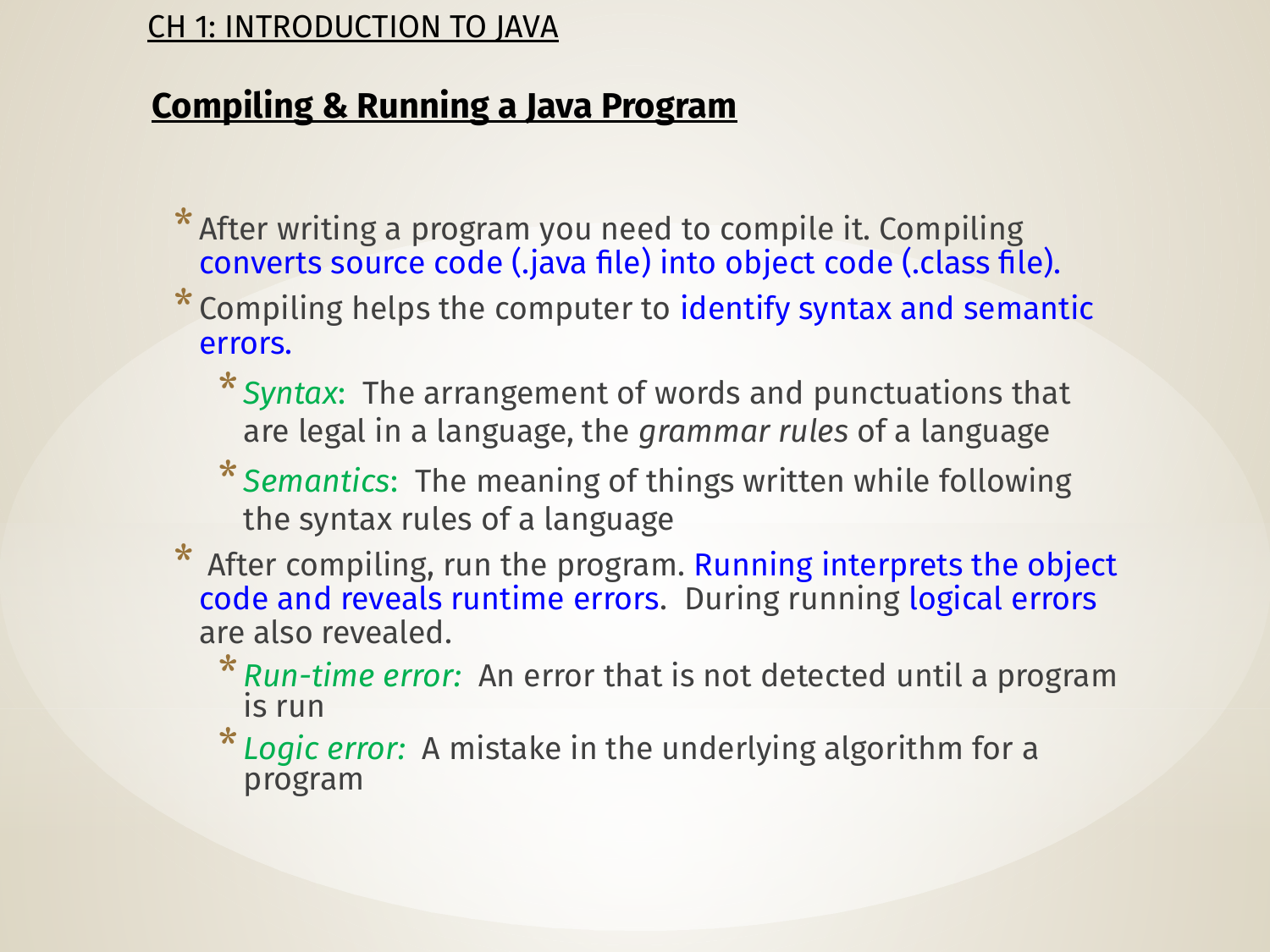

# Compiling & Running a Java Program

After writing a program you need to compile it. Compiling converts source code (.java file) into object code (.class file).
Compiling helps the computer to identify syntax and semantic errors.
Syntax:  The arrangement of words and punctuations that are legal in a language, the grammar rules of a language
Semantics:  The meaning of things written while following the syntax rules of a language
 After compiling, run the program. Running interprets the object code and reveals runtime errors.  During running logical errors are also revealed.
Run-time error:  An error that is not detected until a program is run
Logic error:  A mistake in the underlying algorithm for a program